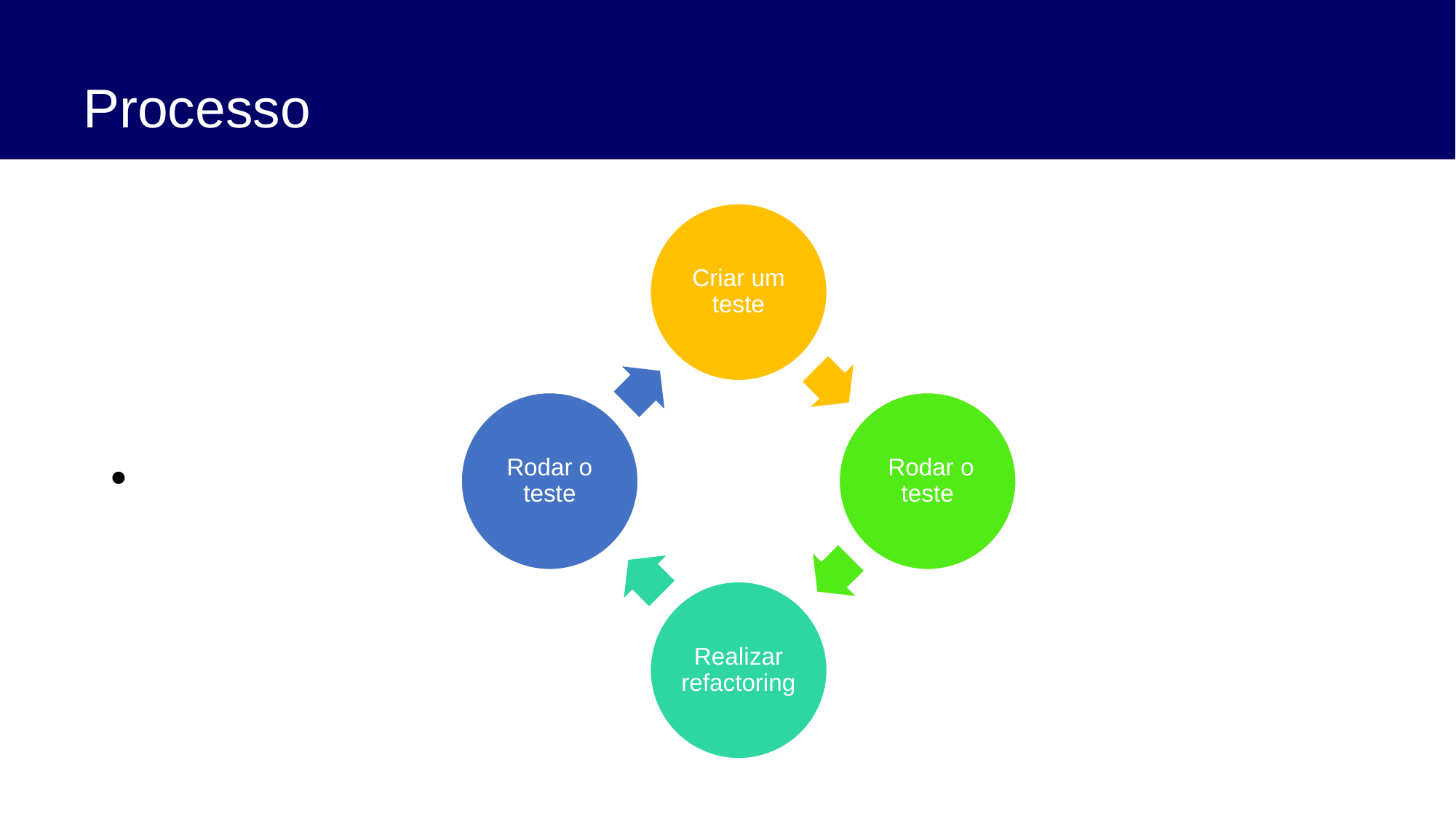

# Processo
Criar um teste

 Rodar o teste

Realizar refactoring

Rodar o teste